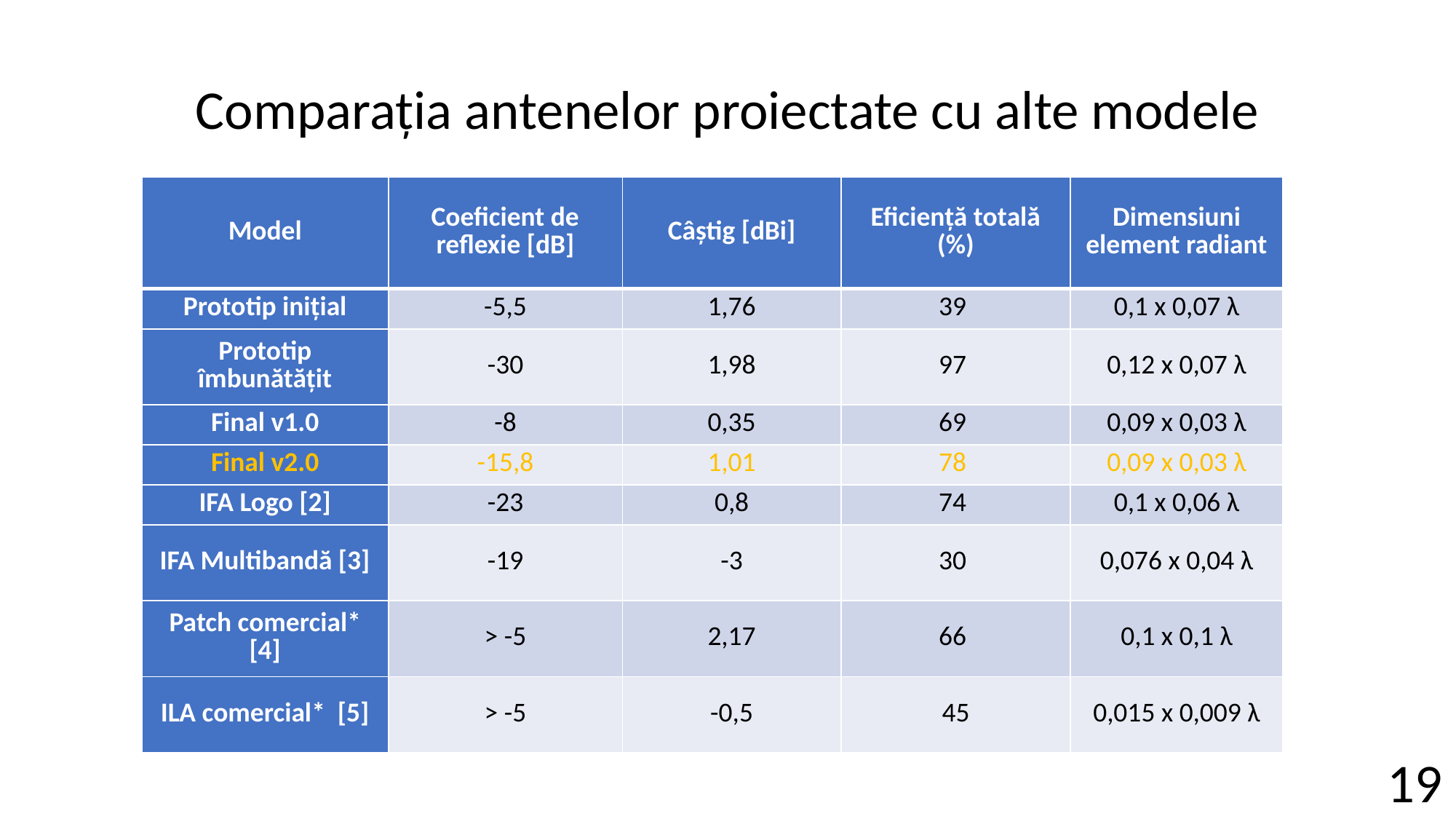

Comparația antenelor proiectate cu alte modele
| Model | Coeficient de reflexie [dB] | Câștig [dBi] | Eficiență totală (%) | Dimensiuni element radiant |
| --- | --- | --- | --- | --- |
| Prototip inițial | -5,5 | 1,76 | 39 | 0,1 x 0,07 λ |
| Prototip îmbunătățit | -30 | 1,98 | 97 | 0,12 x 0,07 λ |
| Final v1.0 | -8 | 0,35 | 69 | 0,09 x 0,03 λ |
| Final v2.0 | -15,8 | 1,01 | 78 | 0,09 x 0,03 λ |
| IFA Logo [2] | -23 | 0,8 | 74 | 0,1 x 0,06 λ |
| IFA Multibandă [3] | -19 | -3 | 30 | 0,076 x 0,04 λ |
| Patch comercial\* [4] | > -5 | 2,17 | 66 | 0,1 x 0,1 λ |
| ILA comercial\* [5] | > -5 | -0,5 | 45 | 0,015 x 0,009 λ |
19